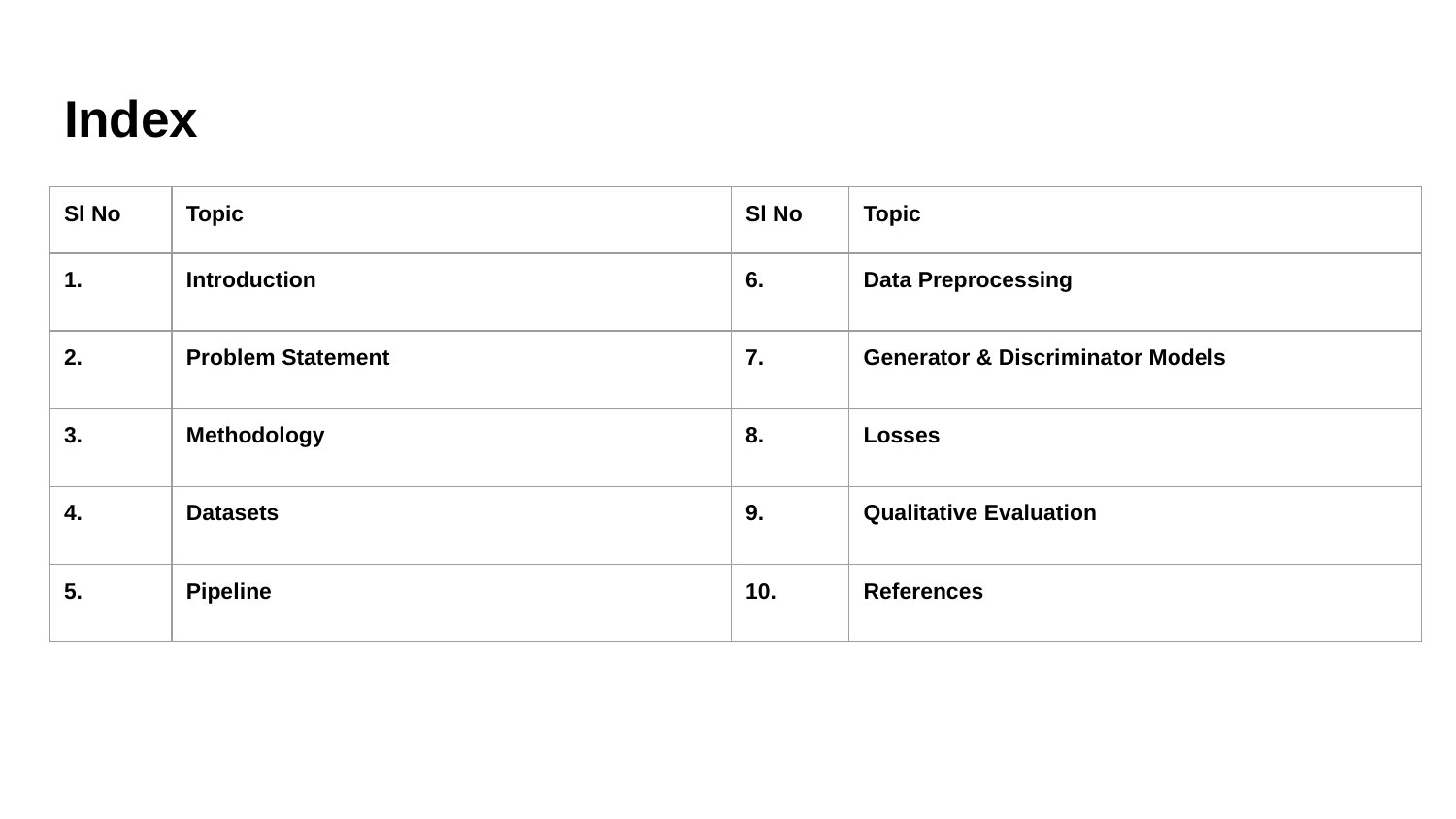

# Index
| Sl No | Topic | Sl No | Topic |
| --- | --- | --- | --- |
| 1. | Introduction | 6. | Data Preprocessing |
| 2. | Problem Statement | 7. | Generator & Discriminator Models |
| 3. | Methodology | 8. | Losses |
| 4. | Datasets | 9. | Qualitative Evaluation |
| 5. | Pipeline | 10. | References |